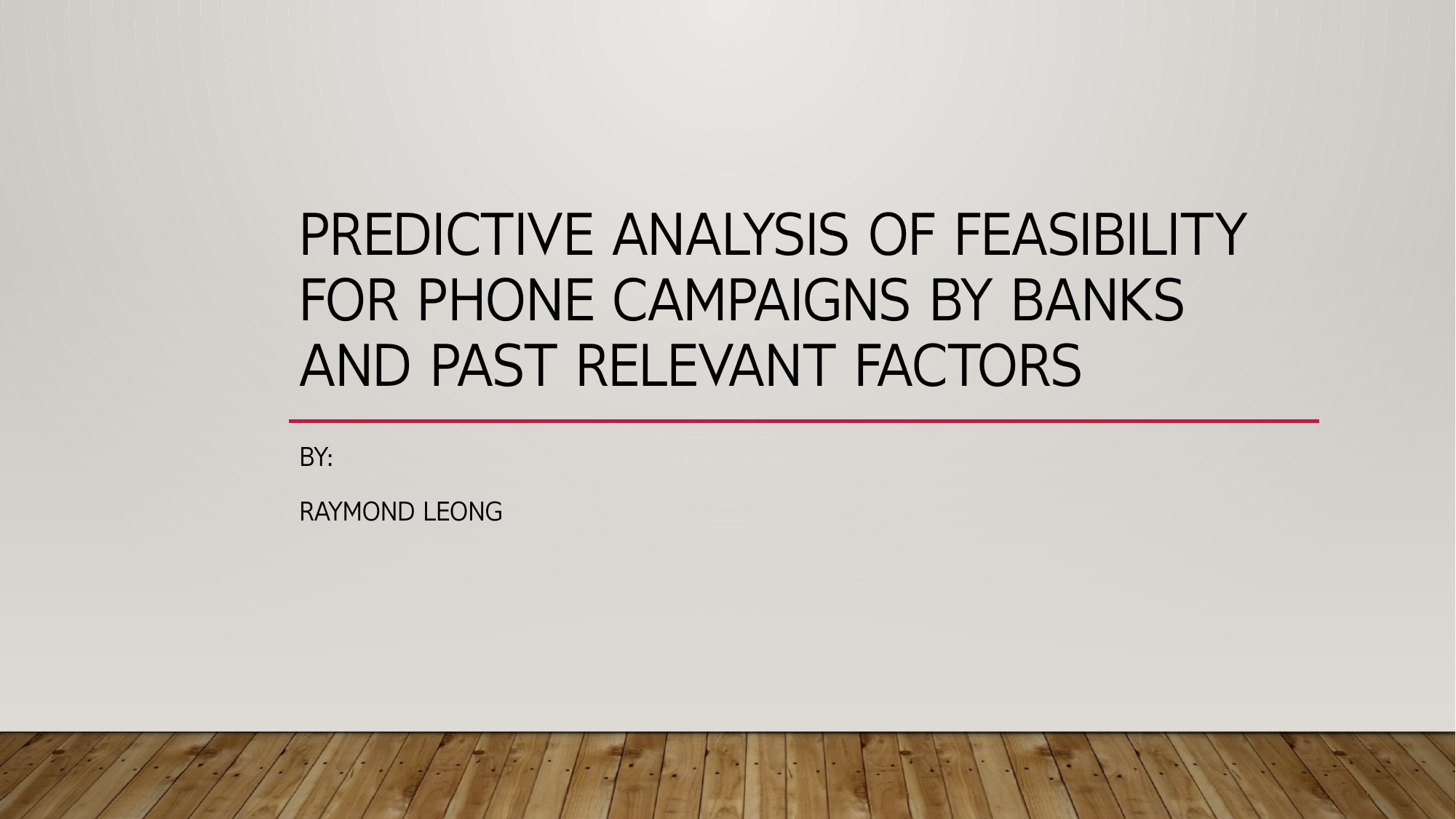

# Predictive Analysis of feasibility  for phone campaigns by banks and past relevant factors
BY:
Raymond Leong